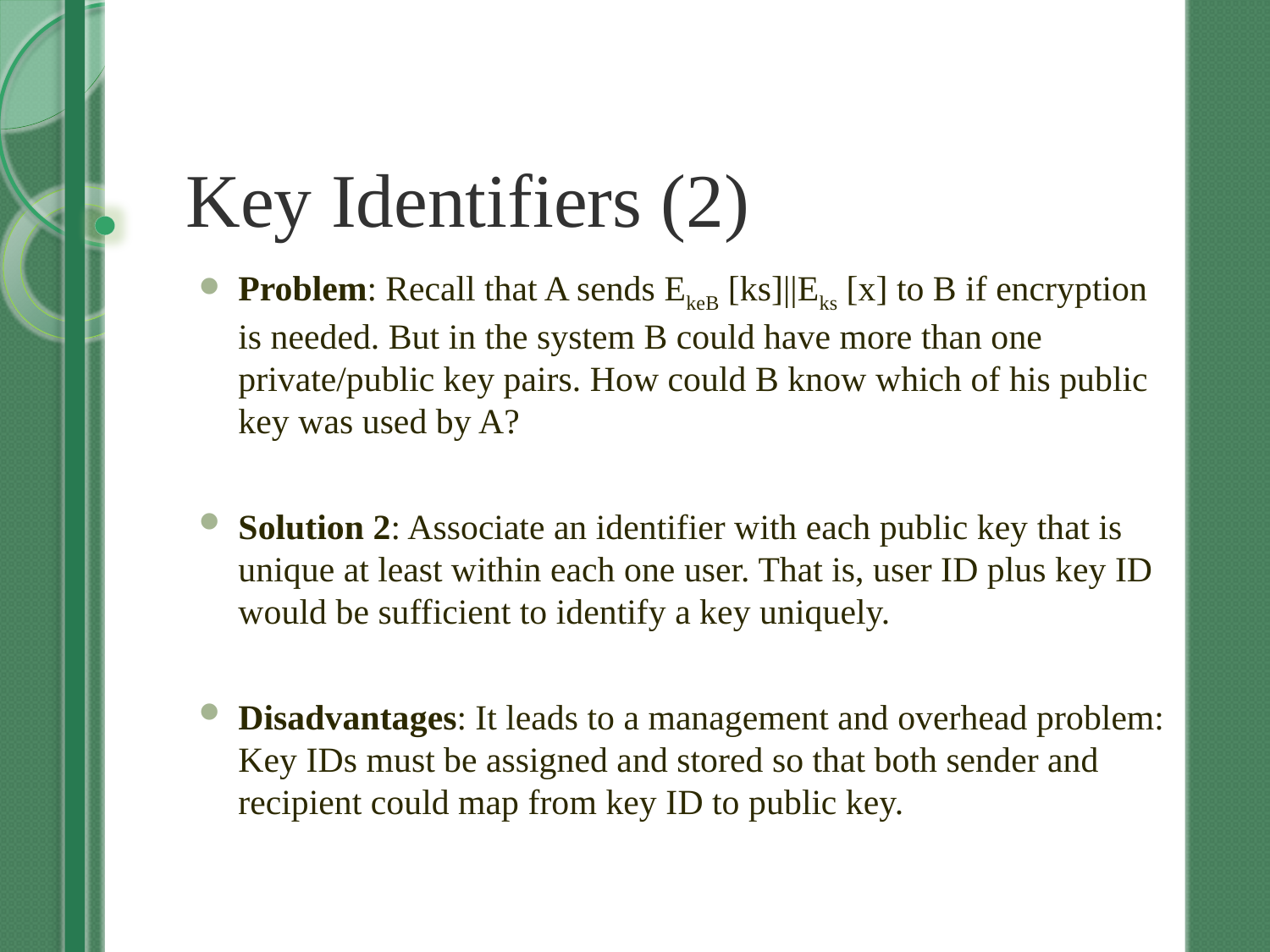

# Key Identifiers (2)
Problem: Recall that A sends EkeB [ks]||Eks [x] to B if encryption is needed. But in the system B could have more than one private/public key pairs. How could B know which of his public key was used by A?

Solution 2: Associate an identifier with each public key that is unique at least within each one user. That is, user ID plus key ID would be sufficient to identify a key uniquely.

Disadvantages: It leads to a management and overhead problem: Key IDs must be assigned and stored so that both sender and recipient could map from key ID to public key.